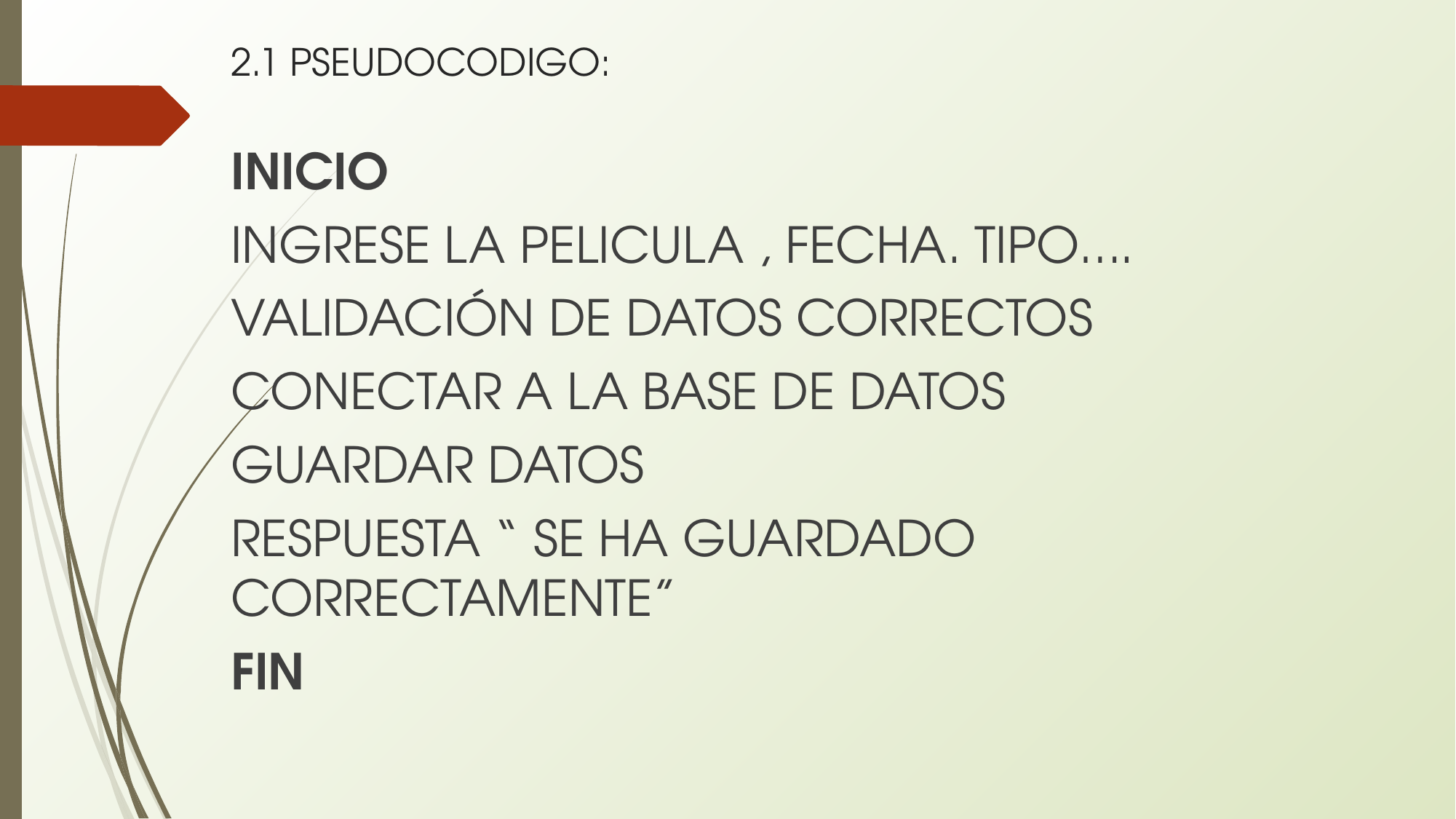

# 2.1 PSEUDOCODIGO:
INICIO
INGRESE LA PELICULA , FECHA. TIPO….
VALIDACIÓN DE DATOS CORRECTOS
CONECTAR A LA BASE DE DATOS
GUARDAR DATOS
RESPUESTA “ SE HA GUARDADO CORRECTAMENTE”
FIN